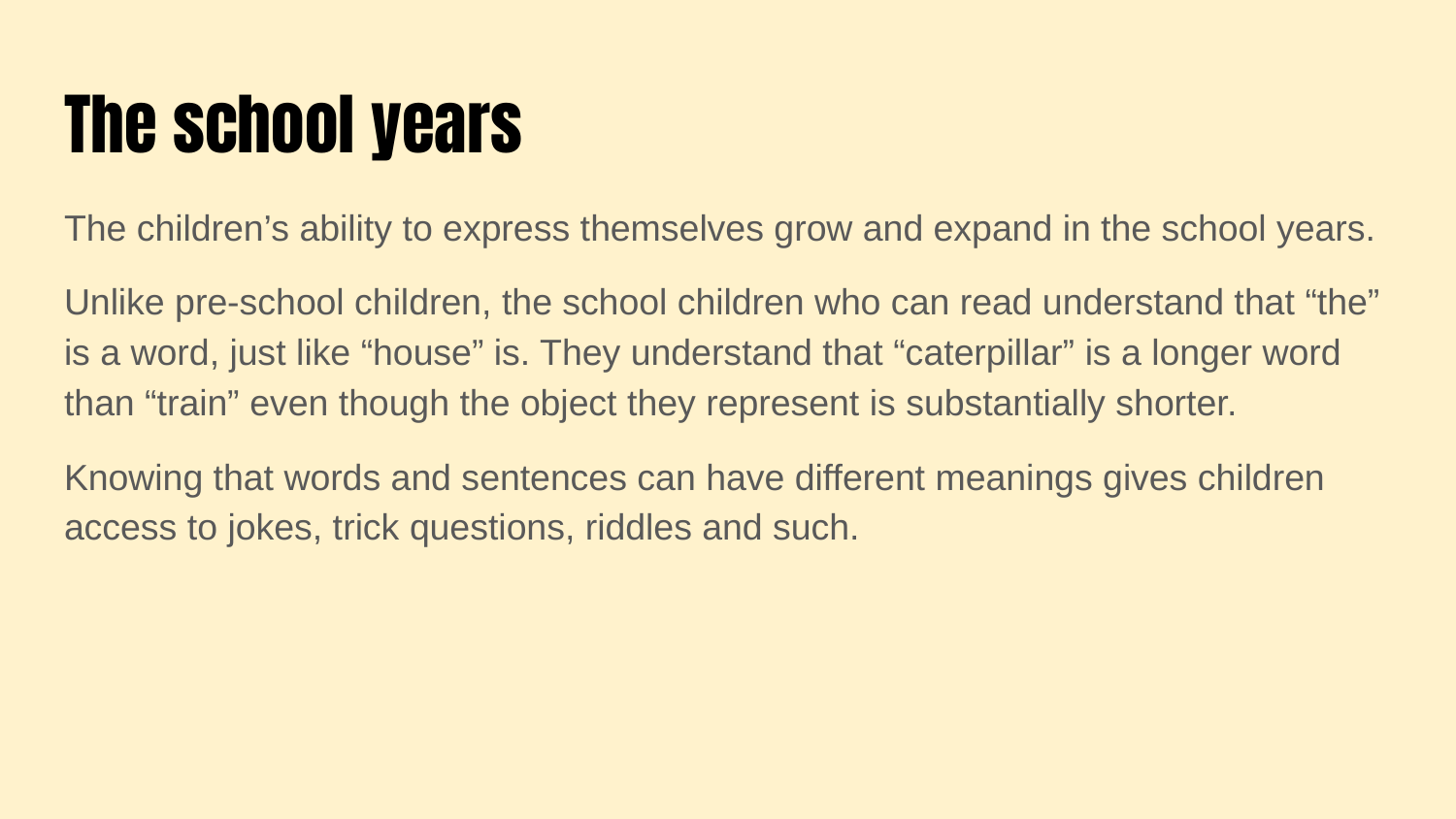

# The school years
The children’s ability to express themselves grow and expand in the school years.
Unlike pre-school children, the school children who can read understand that “the” is a word, just like “house” is. They understand that “caterpillar” is a longer word than “train” even though the object they represent is substantially shorter.
Knowing that words and sentences can have different meanings gives children access to jokes, trick questions, riddles and such.